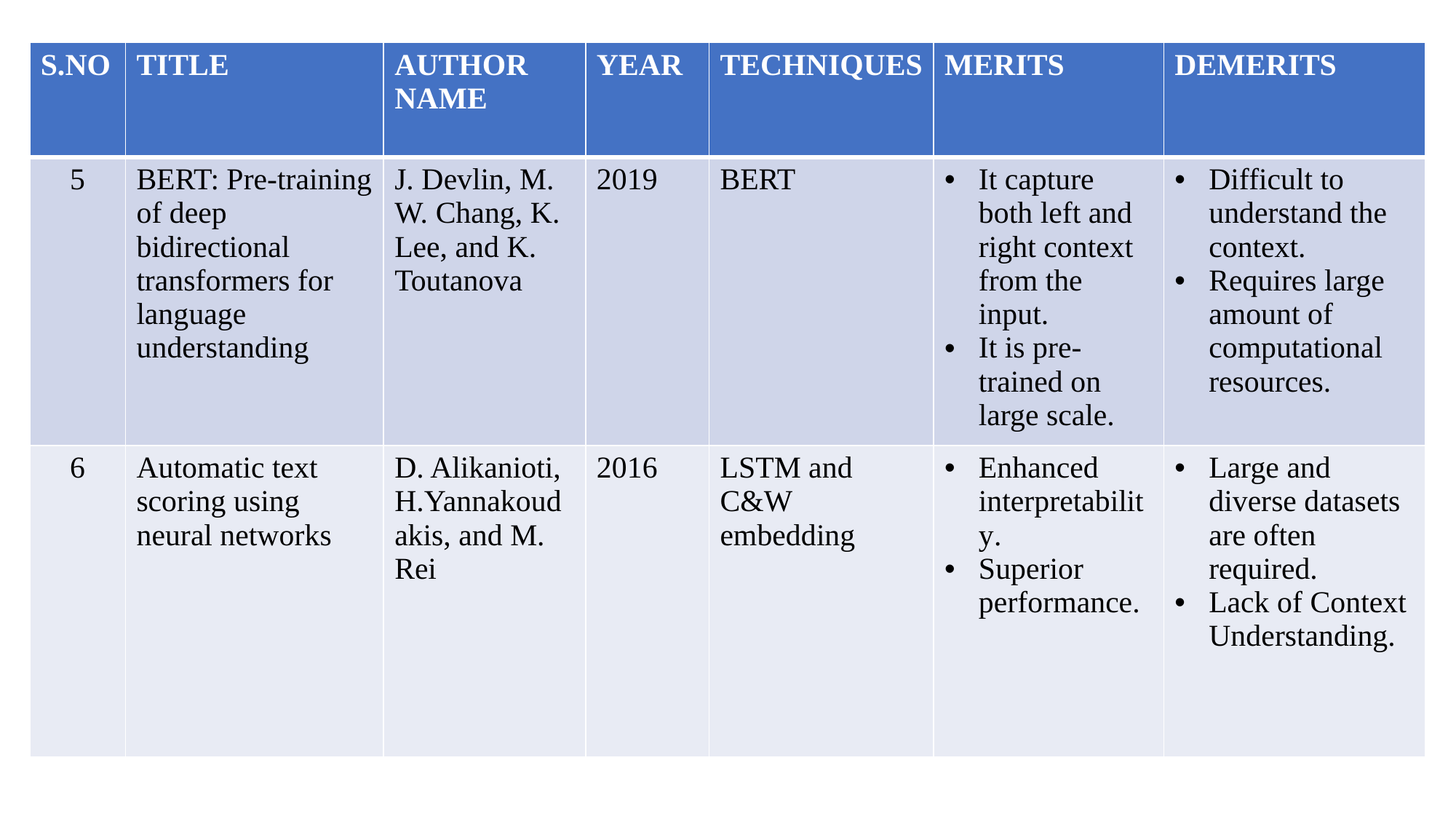

| S.NO | TITLE | AUTHOR NAME | YEAR | TECHNIQUES | MERITS | DEMERITS |
| --- | --- | --- | --- | --- | --- | --- |
| 5 | BERT: Pre-training of deep bidirectional transformers for language understanding | J. Devlin, M. W. Chang, K. Lee, and K. Toutanova | 2019 | BERT | It capture both left and right context from the input. It is pre-trained on large scale. | Difficult to understand the context. Requires large amount of computational resources. |
| 6 | Automatic text scoring using neural networks | D. Alikanioti, H.Yannakoudakis, and M. Rei | 2016 | LSTM and C&W embedding | Enhanced interpretability. Superior performance. | Large and diverse datasets are often required. Lack of Context Understanding. |